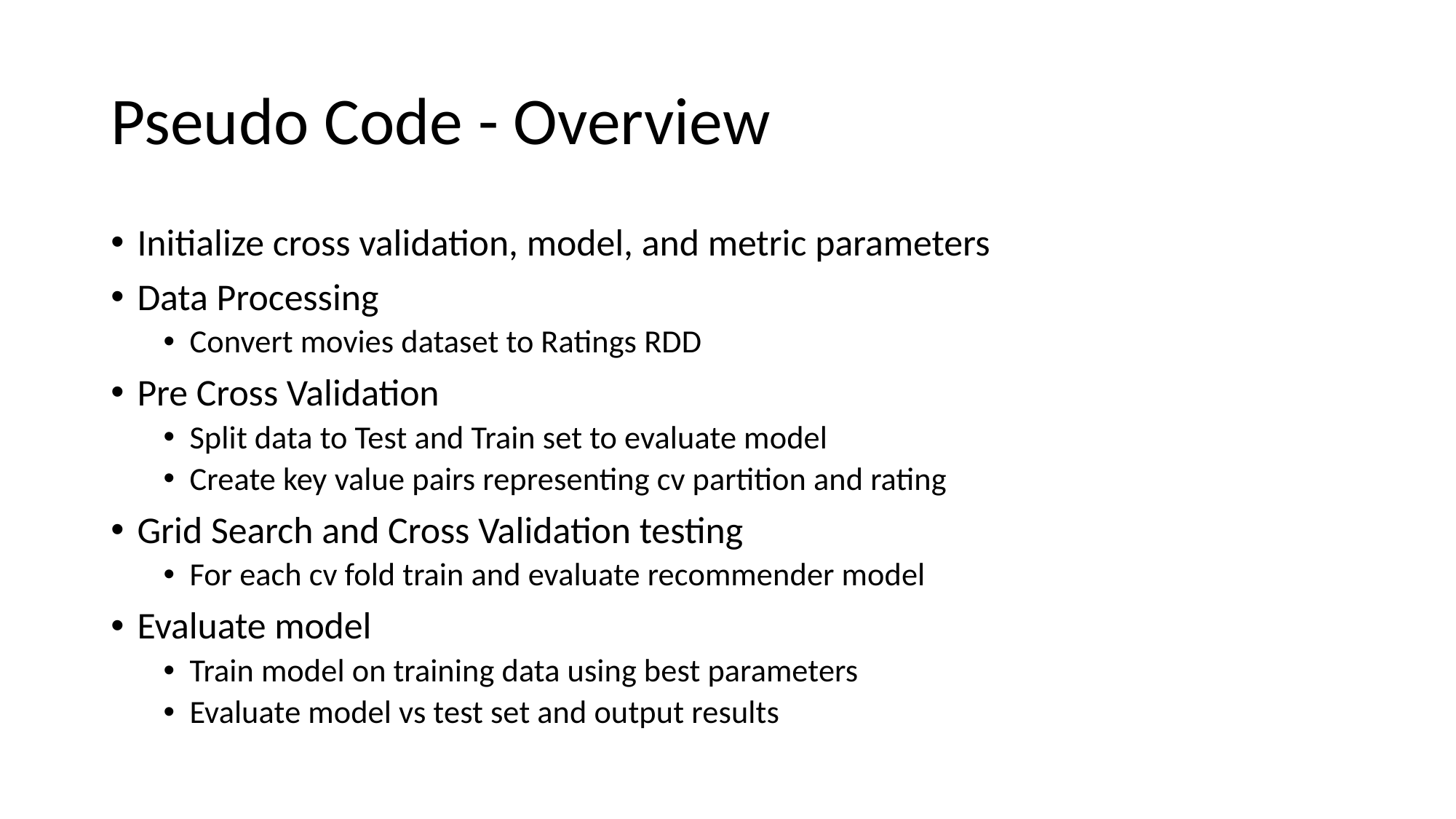

# Pseudo Code - Overview
Initialize cross validation, model, and metric parameters
Data Processing
Convert movies dataset to Ratings RDD
Pre Cross Validation
Split data to Test and Train set to evaluate model
Create key value pairs representing cv partition and rating
Grid Search and Cross Validation testing
For each cv fold train and evaluate recommender model
Evaluate model
Train model on training data using best parameters
Evaluate model vs test set and output results